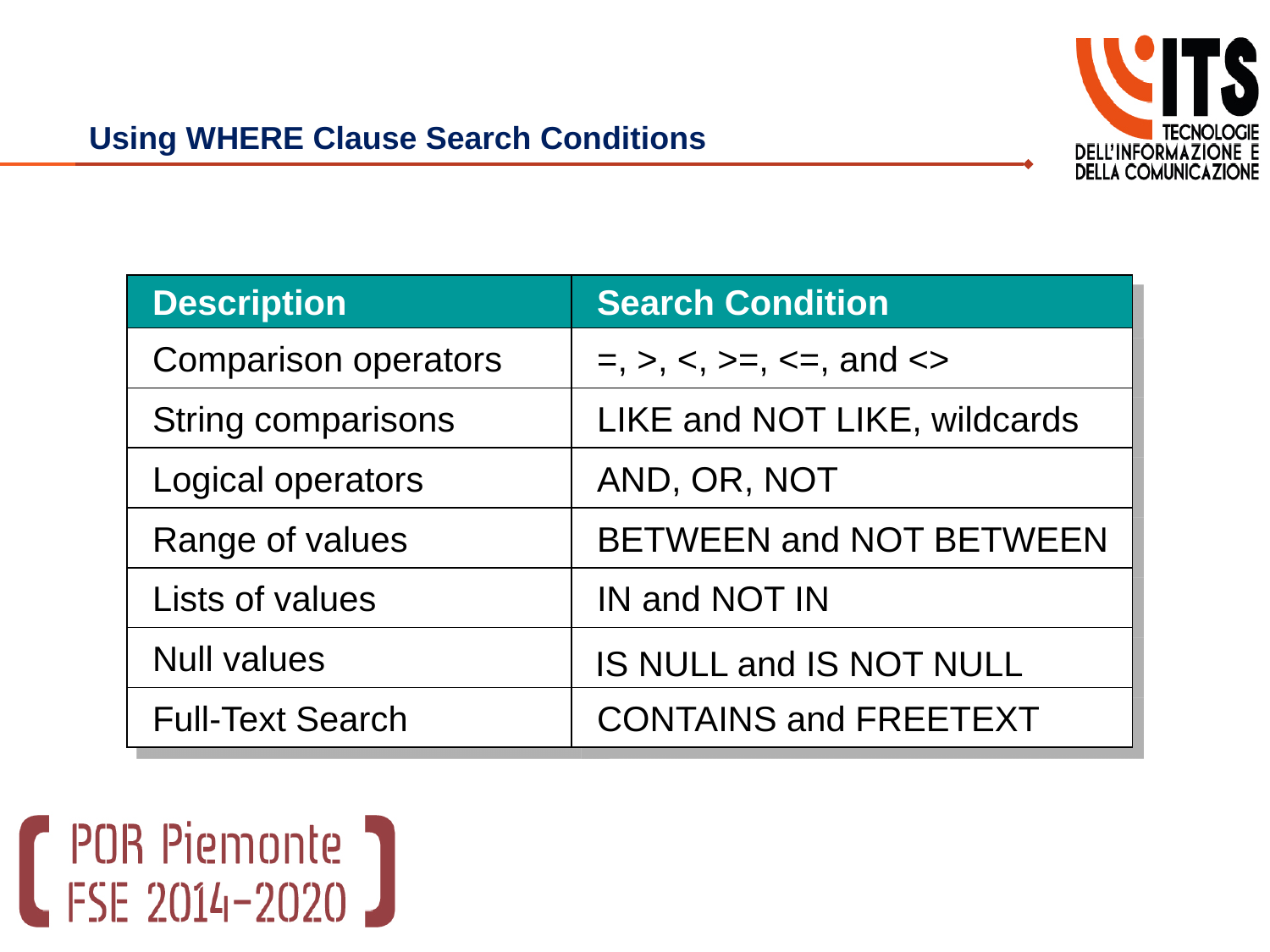

# Using WHERE Clause Search Conditions
Description
Search Condition
Comparison operators
=, >, <, >=, <=, and <>
String comparisons
LIKE and NOT LIKE, wildcards
Logical operators
AND, OR, NOT
Range of values
BETWEEN and NOT BETWEEN
Lists of values
IN and NOT IN
Null values

IS NULL and IS NOT NULL
Full-Text Search
CONTAINS and FREETEXT